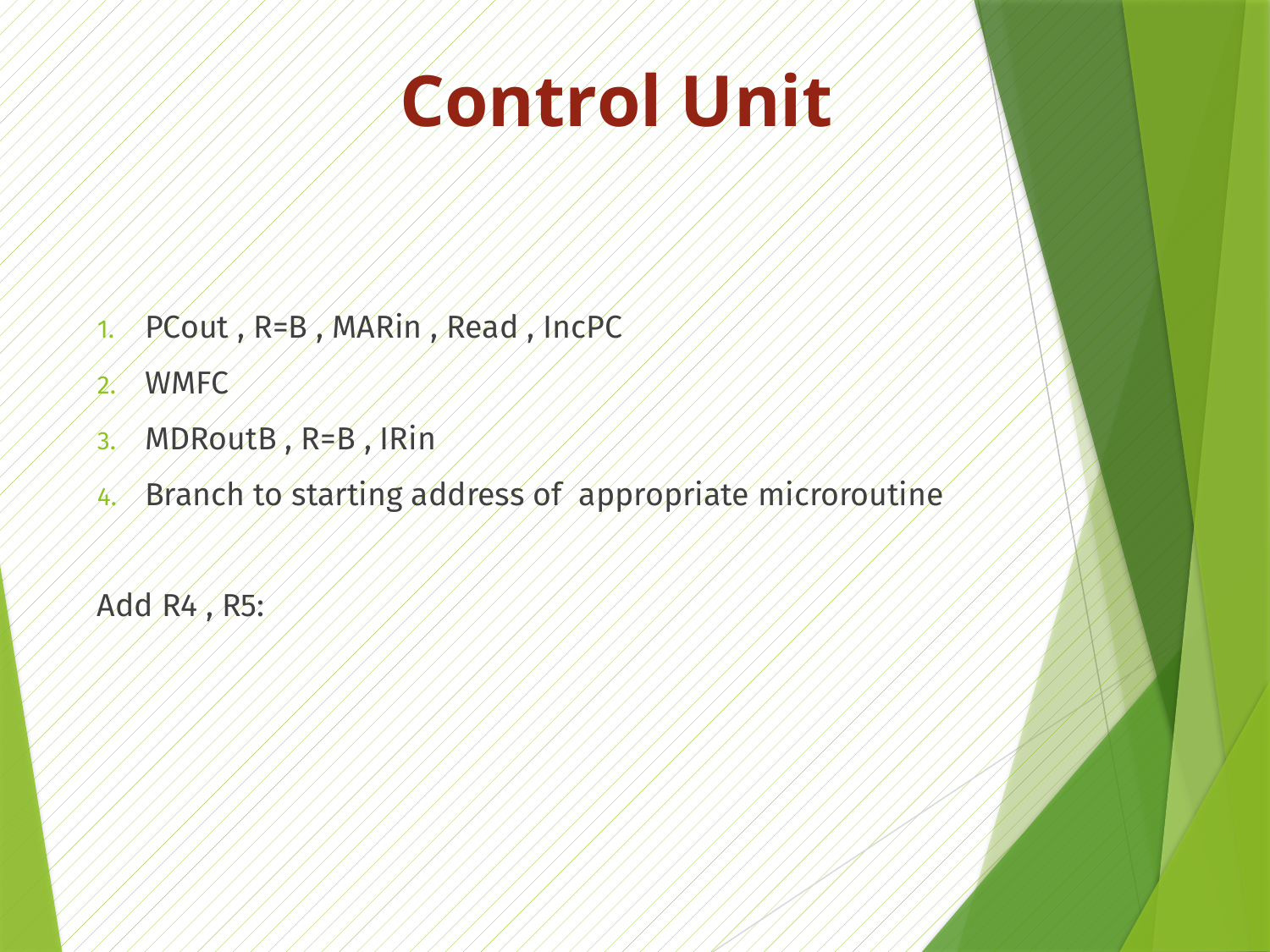

Control Unit​
PCout , R=B , MARin , Read , IncPC
WMFC
MDRoutB , R=B , IRin
Branch to starting address of  appropriate microroutine

Add R4 , R5: